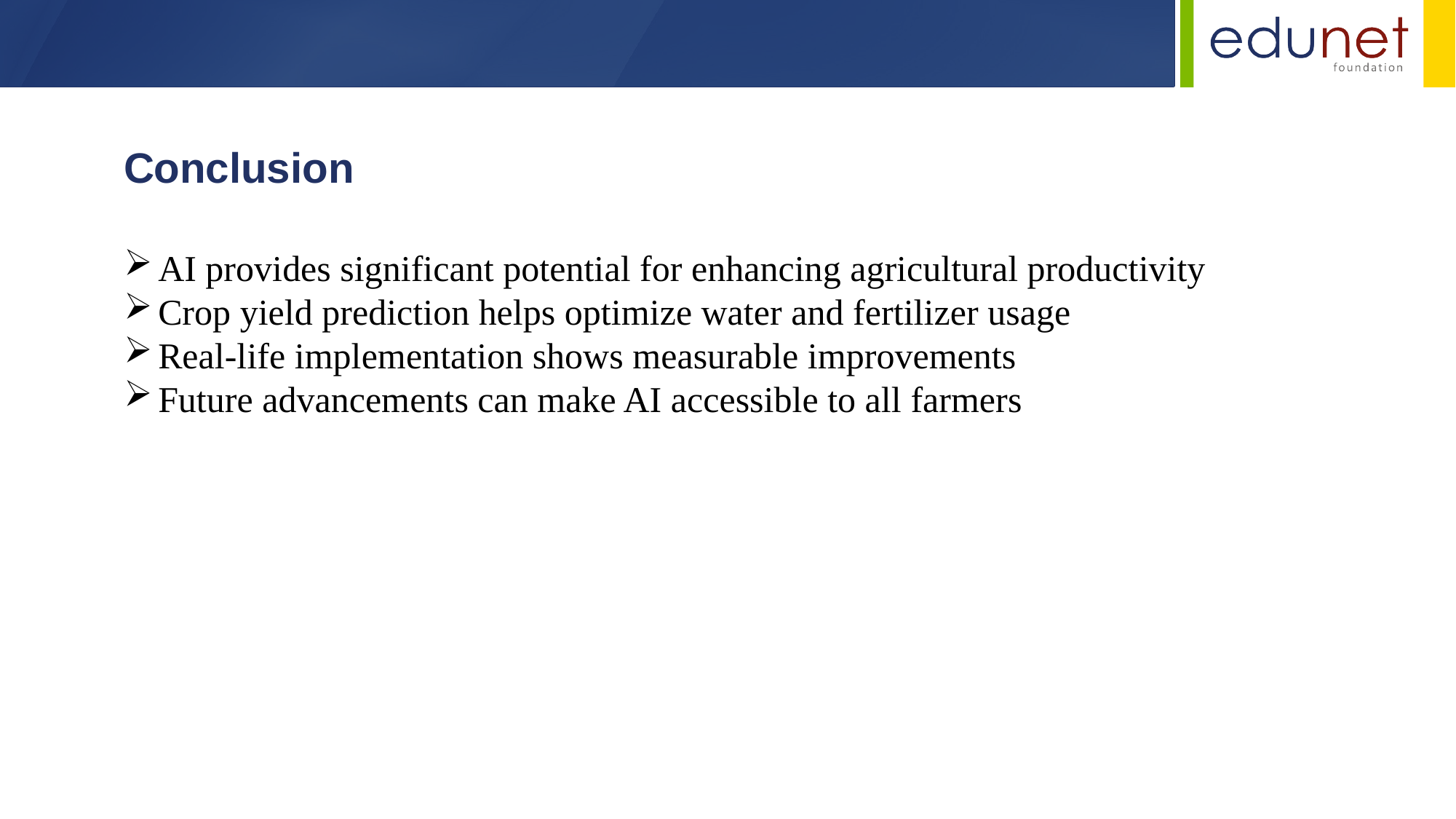

Conclusion
AI provides significant potential for enhancing agricultural productivity
Crop yield prediction helps optimize water and fertilizer usage
Real-life implementation shows measurable improvements
Future advancements can make AI accessible to all farmers